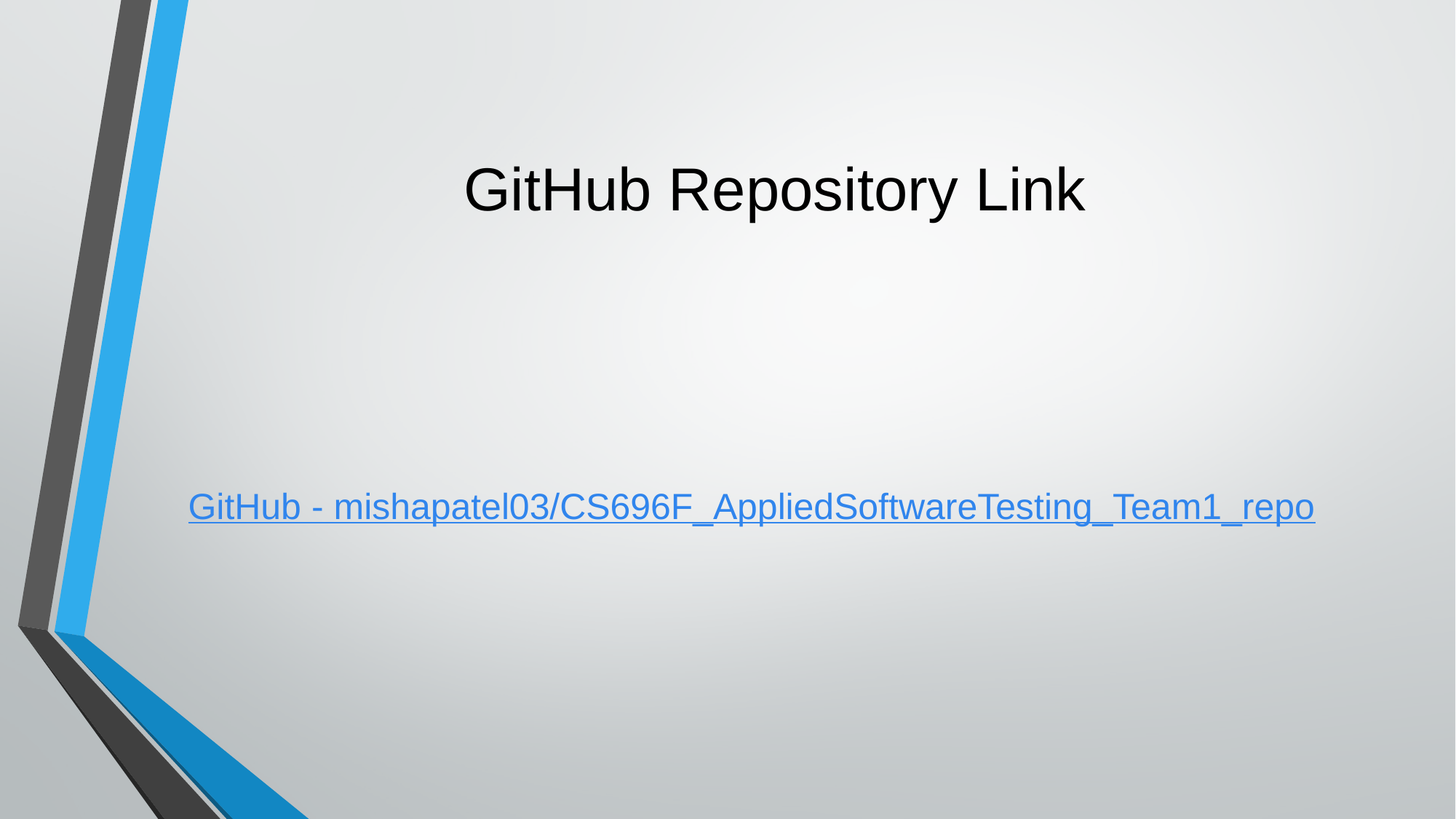

# GitHub Repository Link
GitHub - mishapatel03/CS696F_AppliedSoftwareTesting_Team1_repo